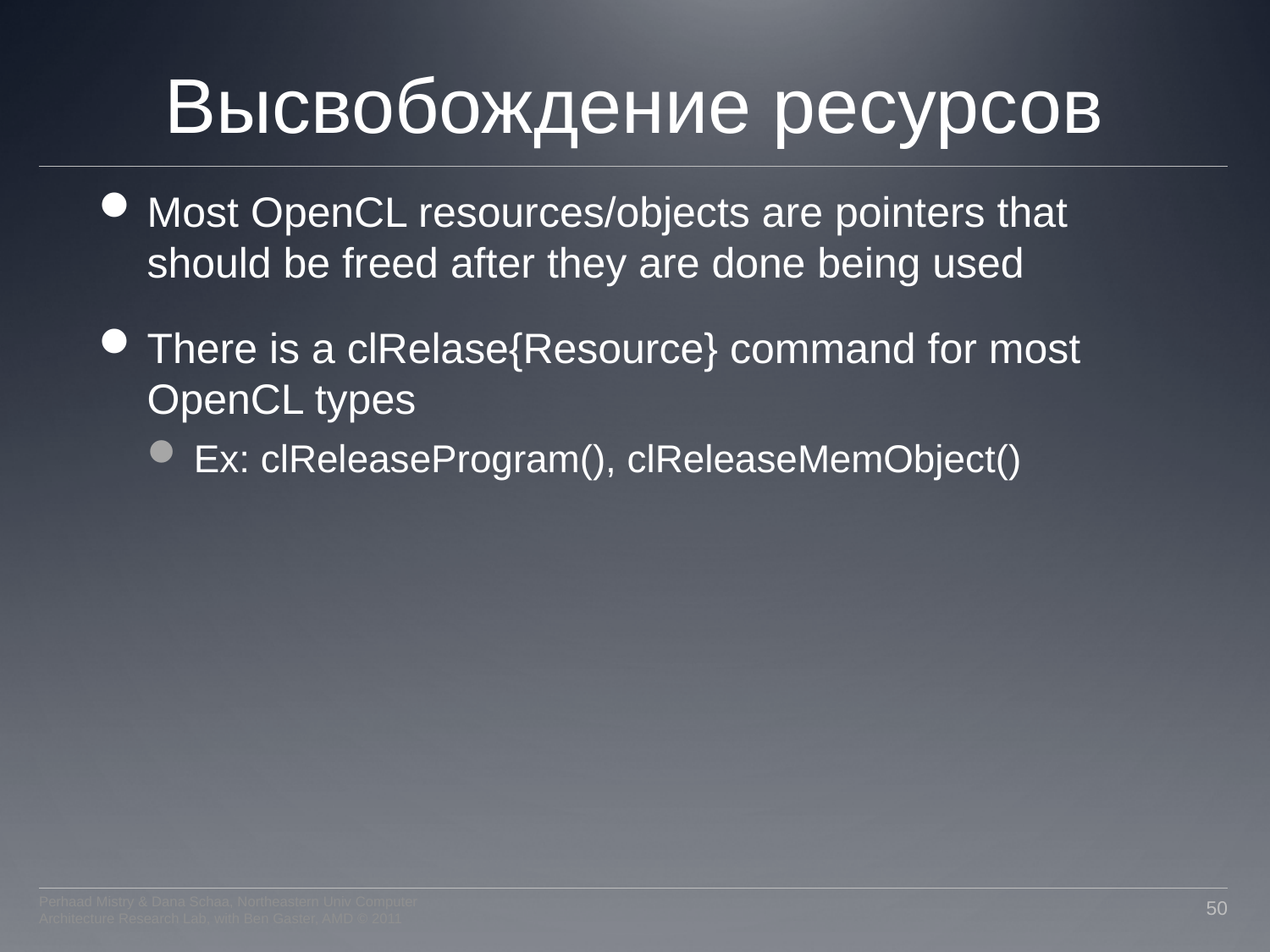

# Высвобождение ресурсов
Most OpenCL resources/objects are pointers that should be freed after they are done being used
There is a clRelase{Resource} command for most OpenCL types
Ex: clReleaseProgram(), clReleaseMemObject()
Perhaad Mistry & Dana Schaa, Northeastern Univ Computer Architecture Research Lab, with Ben Gaster, AMD © 2011
50